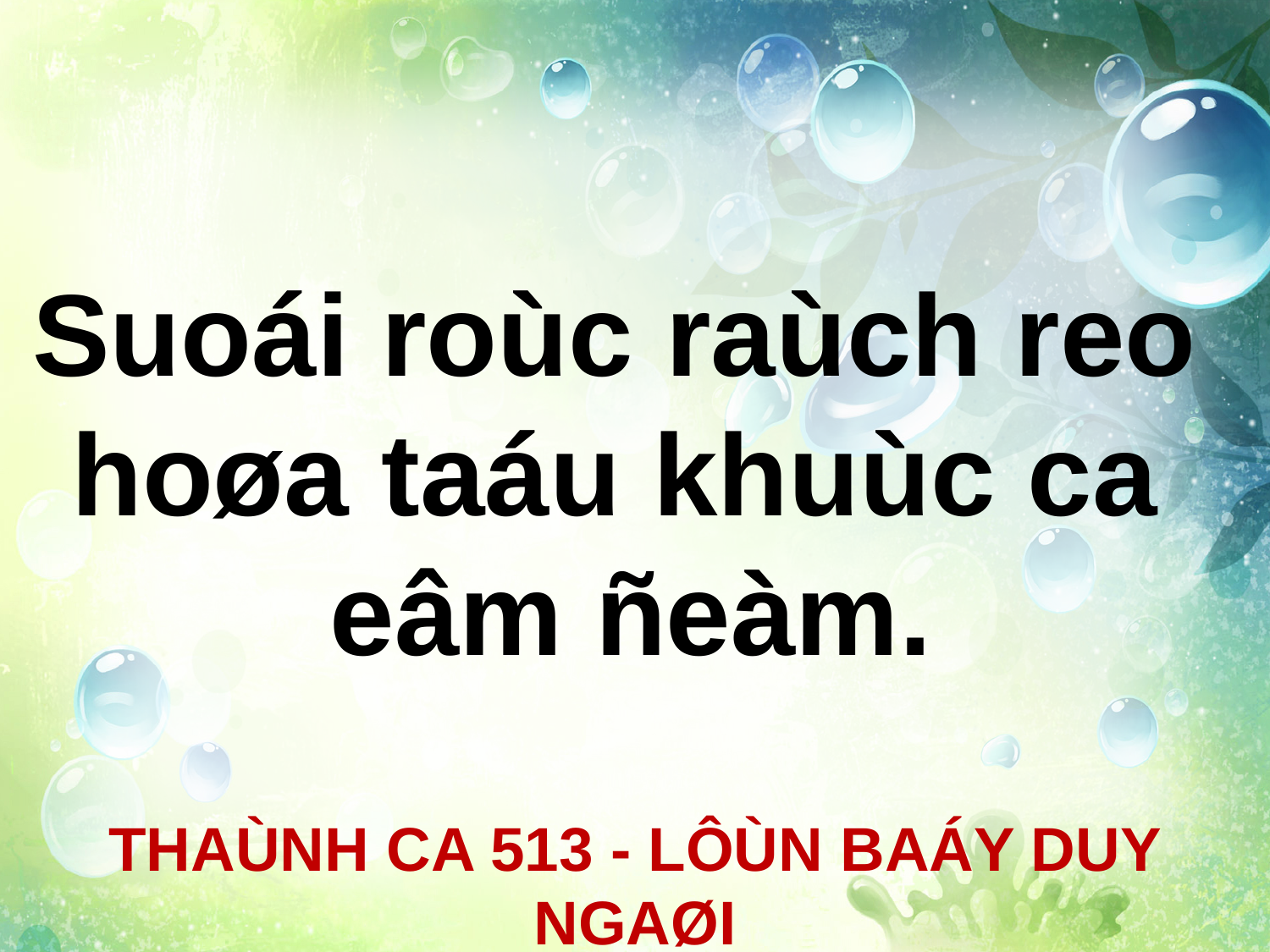

Suoái roùc raùch reo
hoøa taáu khuùc ca
eâm ñeàm.
THAÙNH CA 513 - LÔÙN BAÁY DUY NGAØI